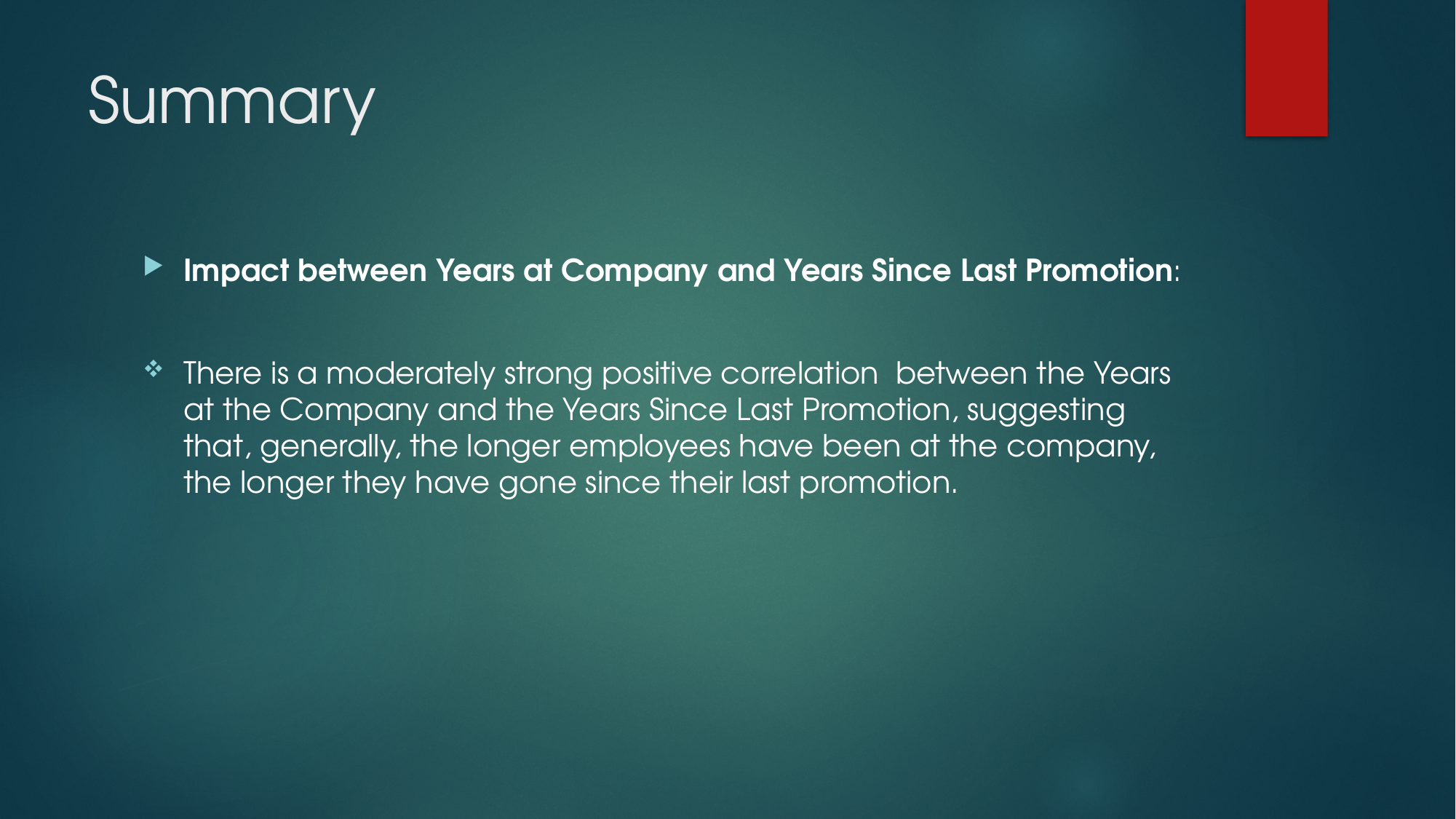

# Summary
Impact between Years at Company and Years Since Last Promotion:

There is a moderately strong positive correlation  between the Years at the Company and the Years Since Last Promotion, suggesting that, generally, the longer employees have been at the company, the longer they have gone since their last promotion. ​